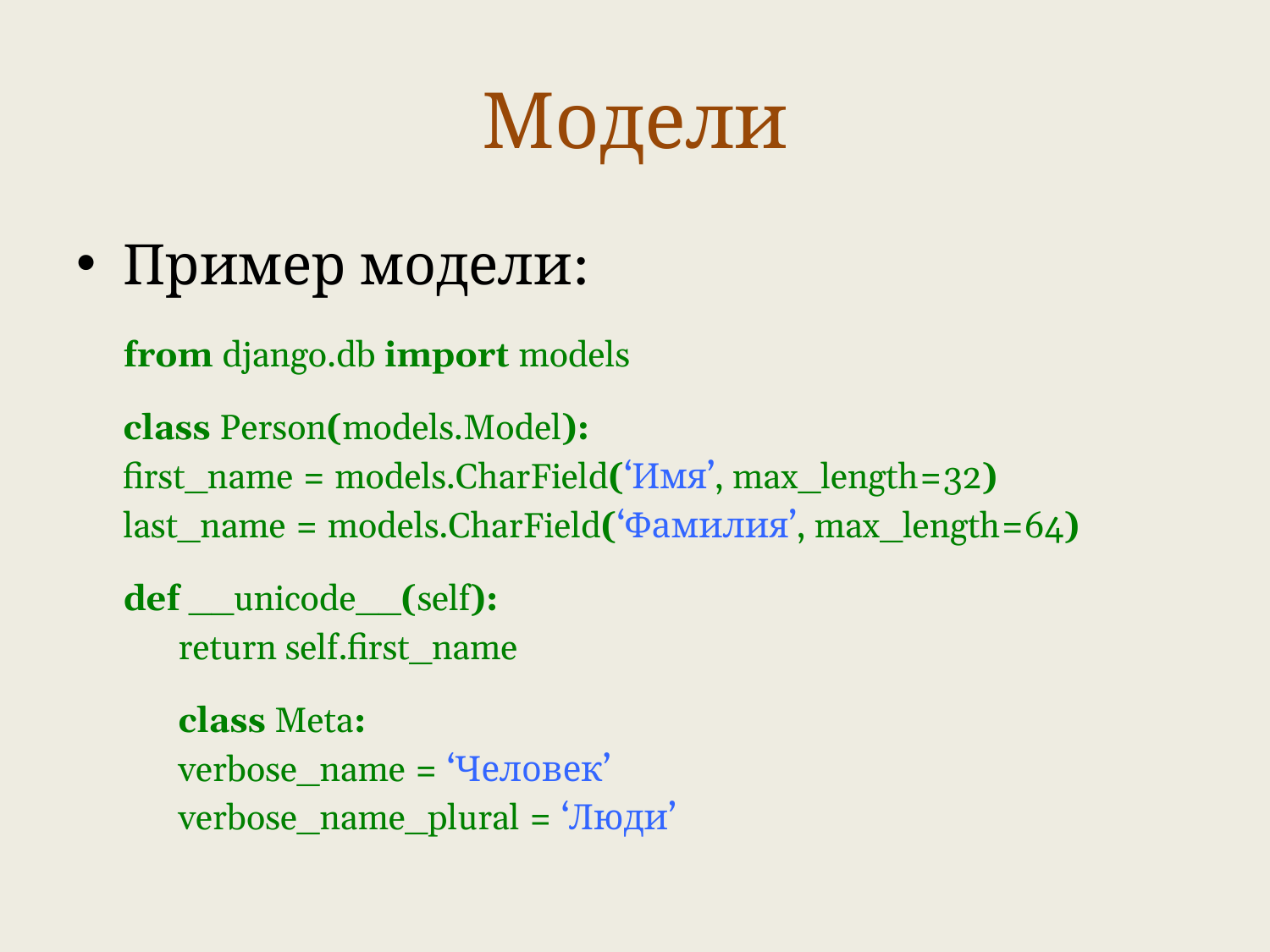

# Модели
Пример модели:

	from django.db import models

	class Person(models.Model):
			first_name = models.CharField(‘Имя’, max_length=32)
			last_name = models.CharField(‘Фамилия’, max_length=64)

			def __unicode__(self):
			return self.first_name

		class Meta:
			verbose_name = ‘Человек’
			verbose_name_plural = ‘Люди’